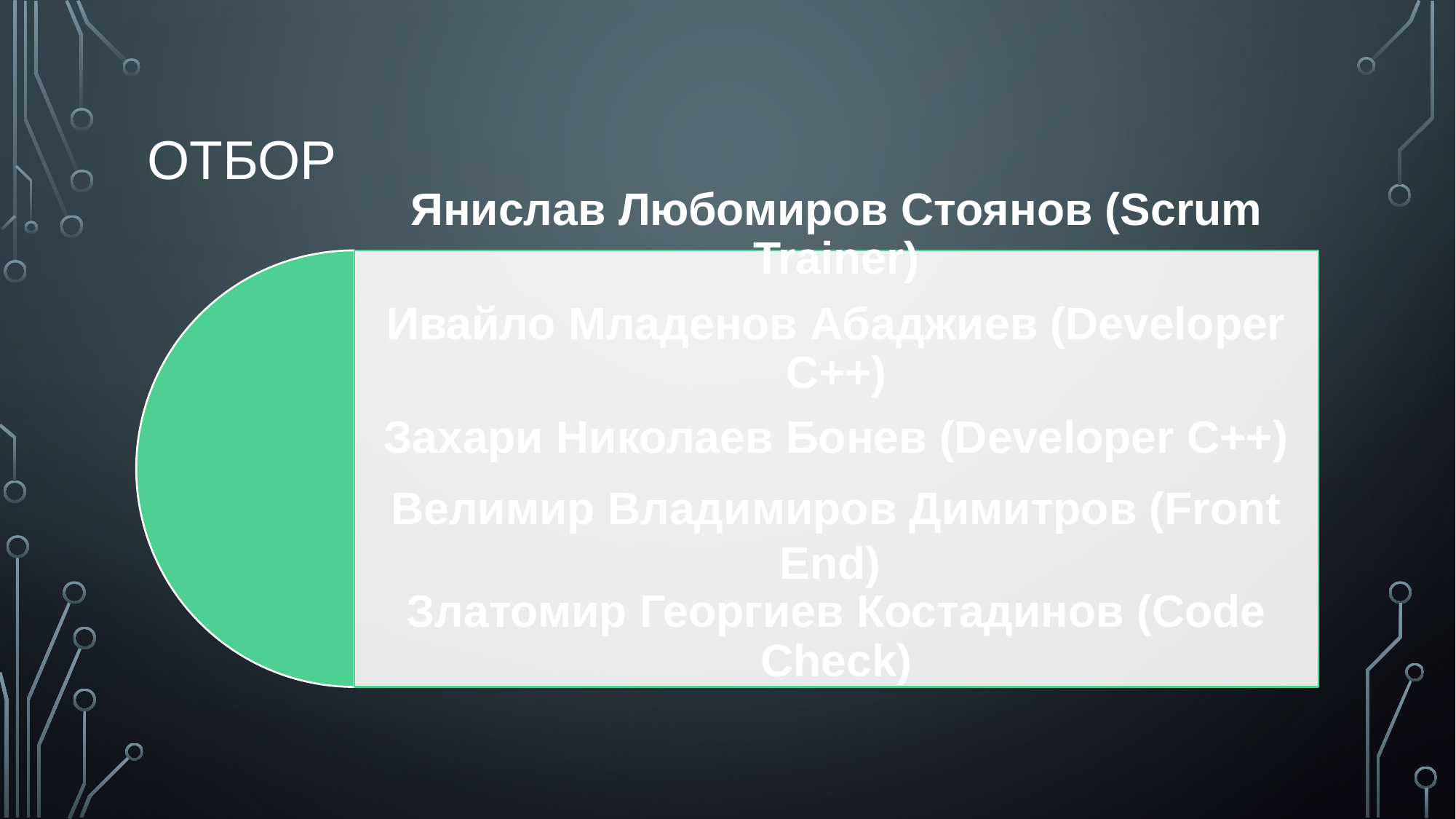

# Отбор
Янислав Любомиров Стоянов (Scrum Trainer)
Ивайло Младенов Абаджиев (Developer C++)
Захари Николаев Бонев (Developer C++)
Велимир Владимиров Димитров (Front End)
Златомир Георгиев Костадинов (Code Check)